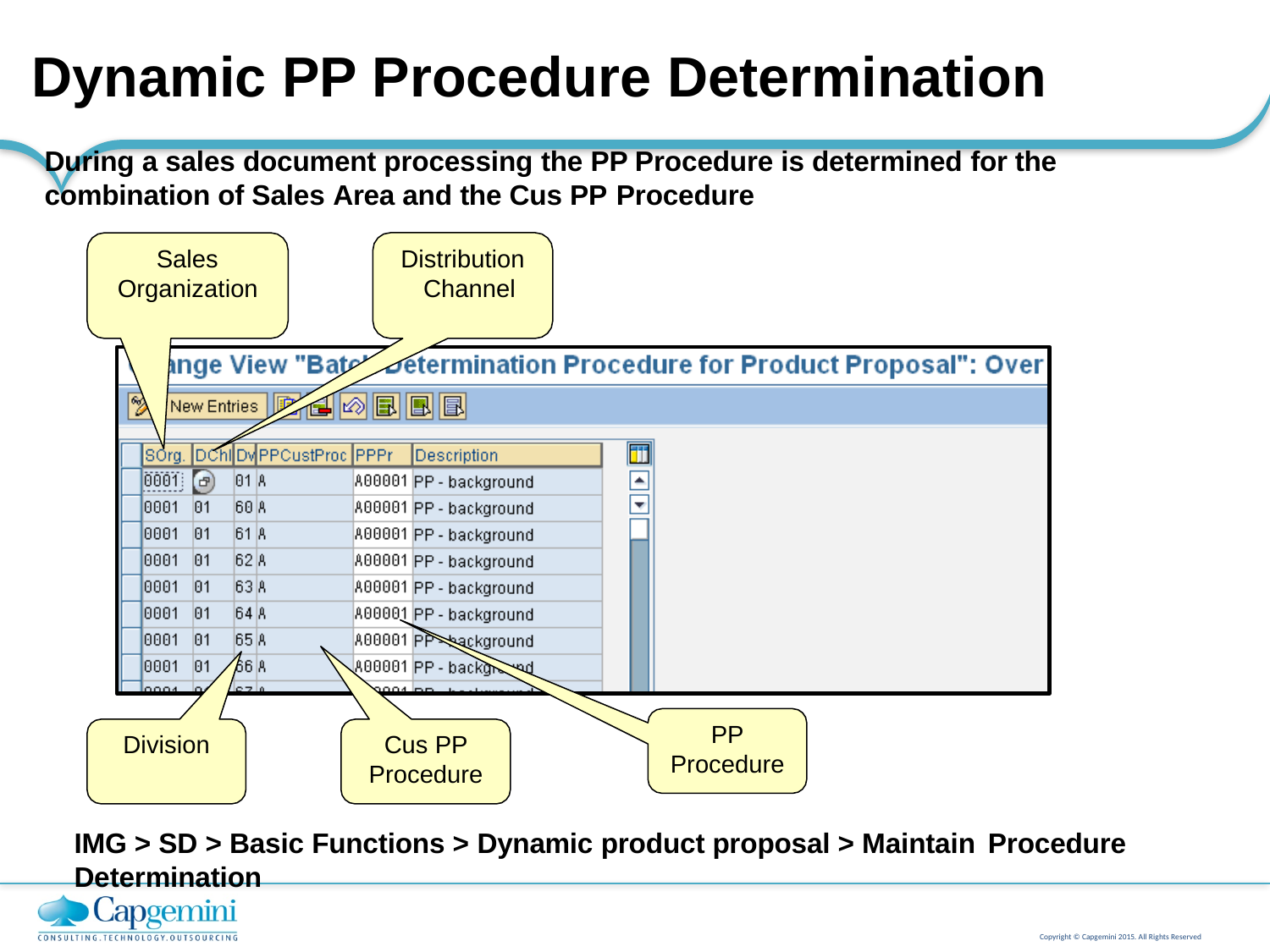

# Dynamic PP Procedure Determination
During a sales document processing the PP Procedure is determined for the  combination of Sales Area and the Cus PP Procedure

Sales  Organization
Distribution  Channel

PP
Procedure
Division
Cus PP  Procedure
IMG > SD > Basic Functions > Dynamic product proposal > Maintain Procedure
Determination